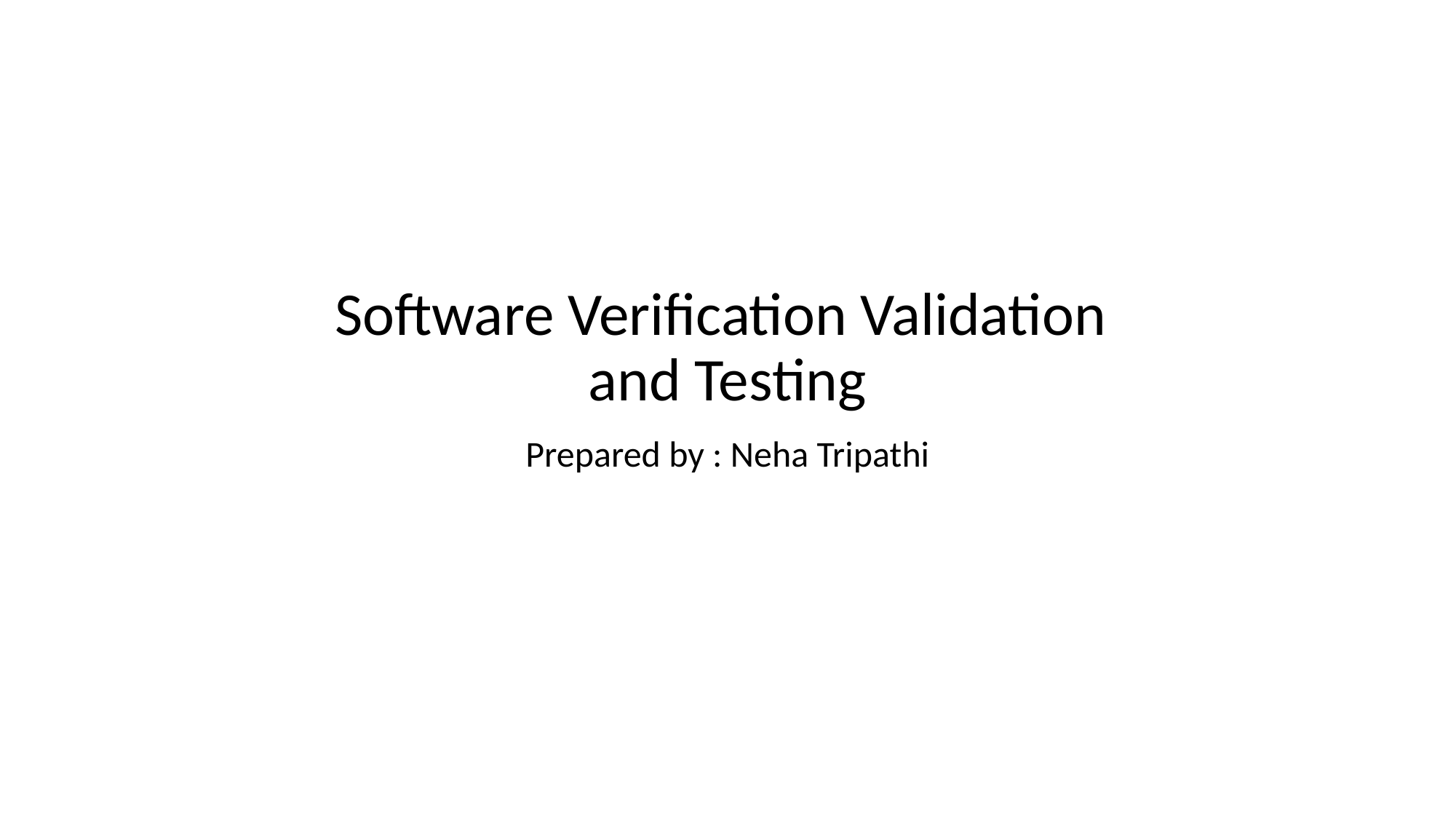

# Software Verification Validation and Testing
Prepared by : Neha Tripathi